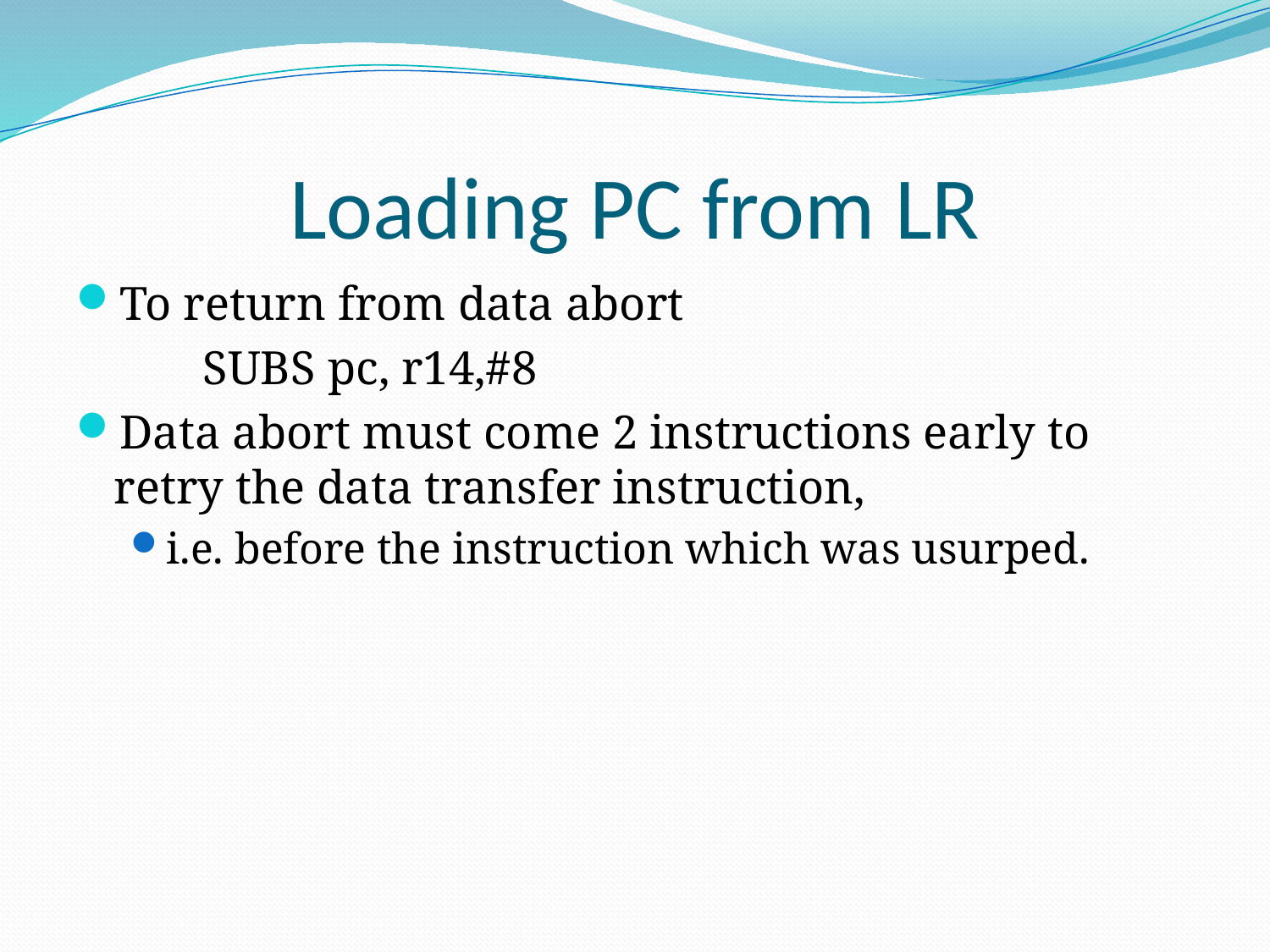

# Loading PC from LR
To return from data abort
	SUBS pc, r14,#8
Data abort must come 2 instructions early to retry the data transfer instruction,
i.e. before the instruction which was usurped.